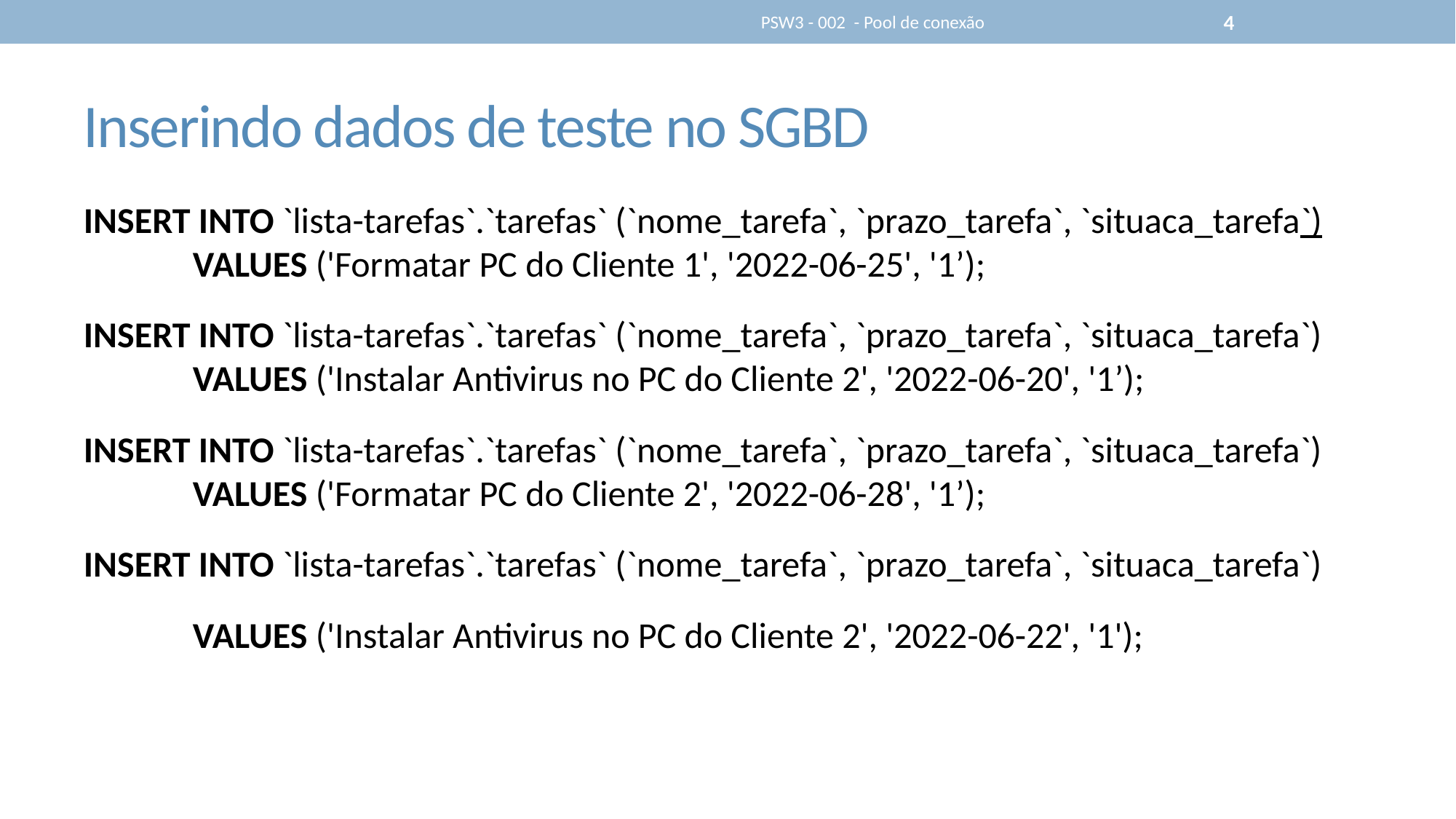

PSW3 - 002  - Pool de conexão
4
# Inserindo dados de teste no SGBD
INSERT INTO `lista-tarefas`.`tarefas` (`nome_tarefa`, `prazo_tarefa`, `situaca_tarefa`) 	VALUES ('Formatar PC do Cliente 1', '2022-06-25', '1’);
INSERT INTO `lista-tarefas`.`tarefas` (`nome_tarefa`, `prazo_tarefa`, `situaca_tarefa`) 	VALUES ('Instalar Antivirus no PC do Cliente 2', '2022-06-20', '1’);
INSERT INTO `lista-tarefas`.`tarefas` (`nome_tarefa`, `prazo_tarefa`, `situaca_tarefa`) 	VALUES ('Formatar PC do Cliente 2', '2022-06-28', '1’);
INSERT INTO `lista-tarefas`.`tarefas` (`nome_tarefa`, `prazo_tarefa`, `situaca_tarefa`)
 	VALUES ('Instalar Antivirus no PC do Cliente 2', '2022-06-22', '1');